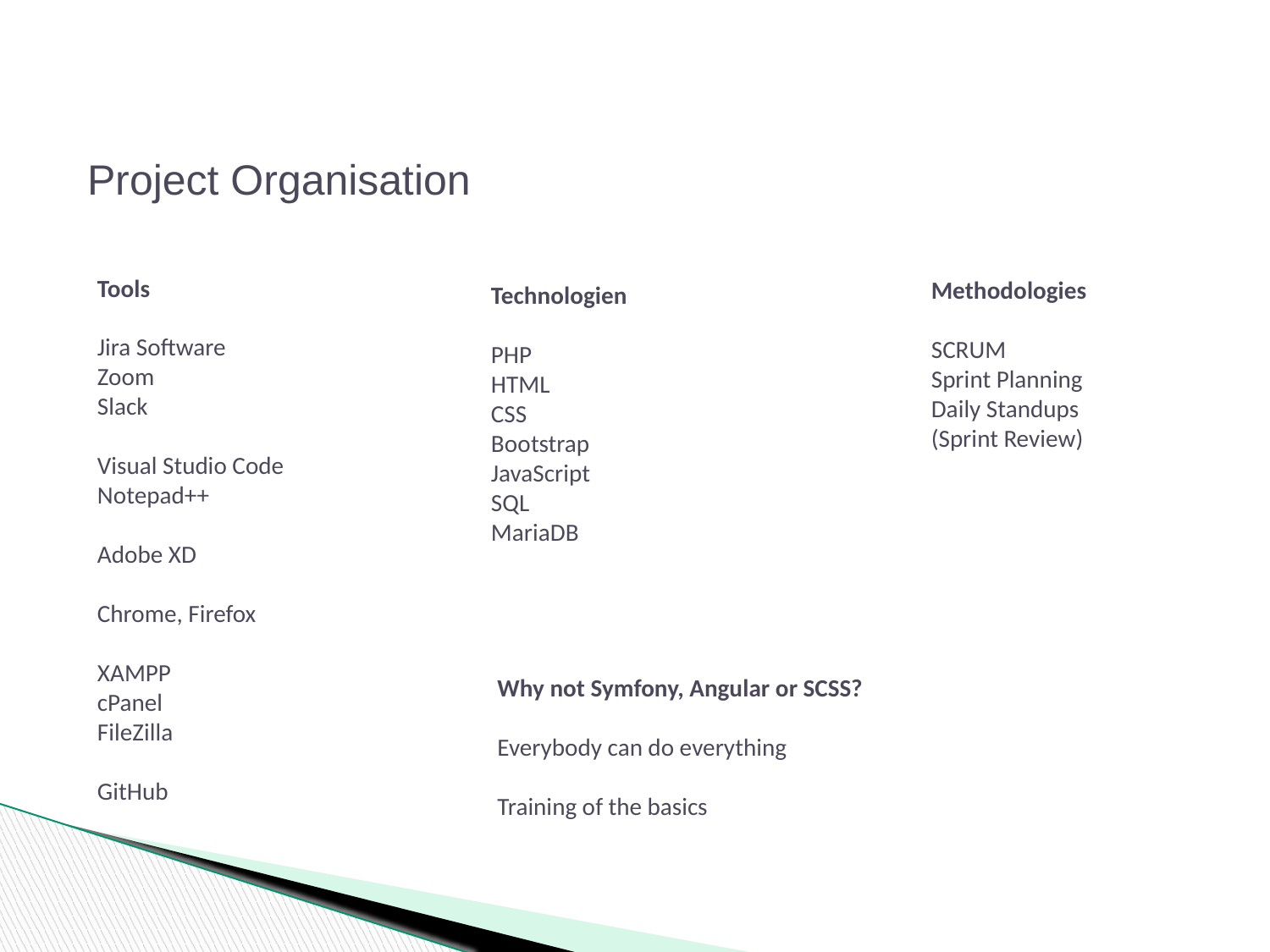

Project Organisation
Tools

Jira Software
Zoom
Slack

Visual Studio Code
Notepad++

Adobe XD

Chrome, Firefox

XAMPP
cPanel
FileZilla

GitHub
Methodologies

SCRUM
Sprint Planning
Daily Standups
(Sprint Review)

Technologien

PHP
HTML
CSS
Bootstrap
JavaScript
SQL
MariaDB
Why not Symfony, Angular or SCSS?

Everybody can do everything

Training of the basics